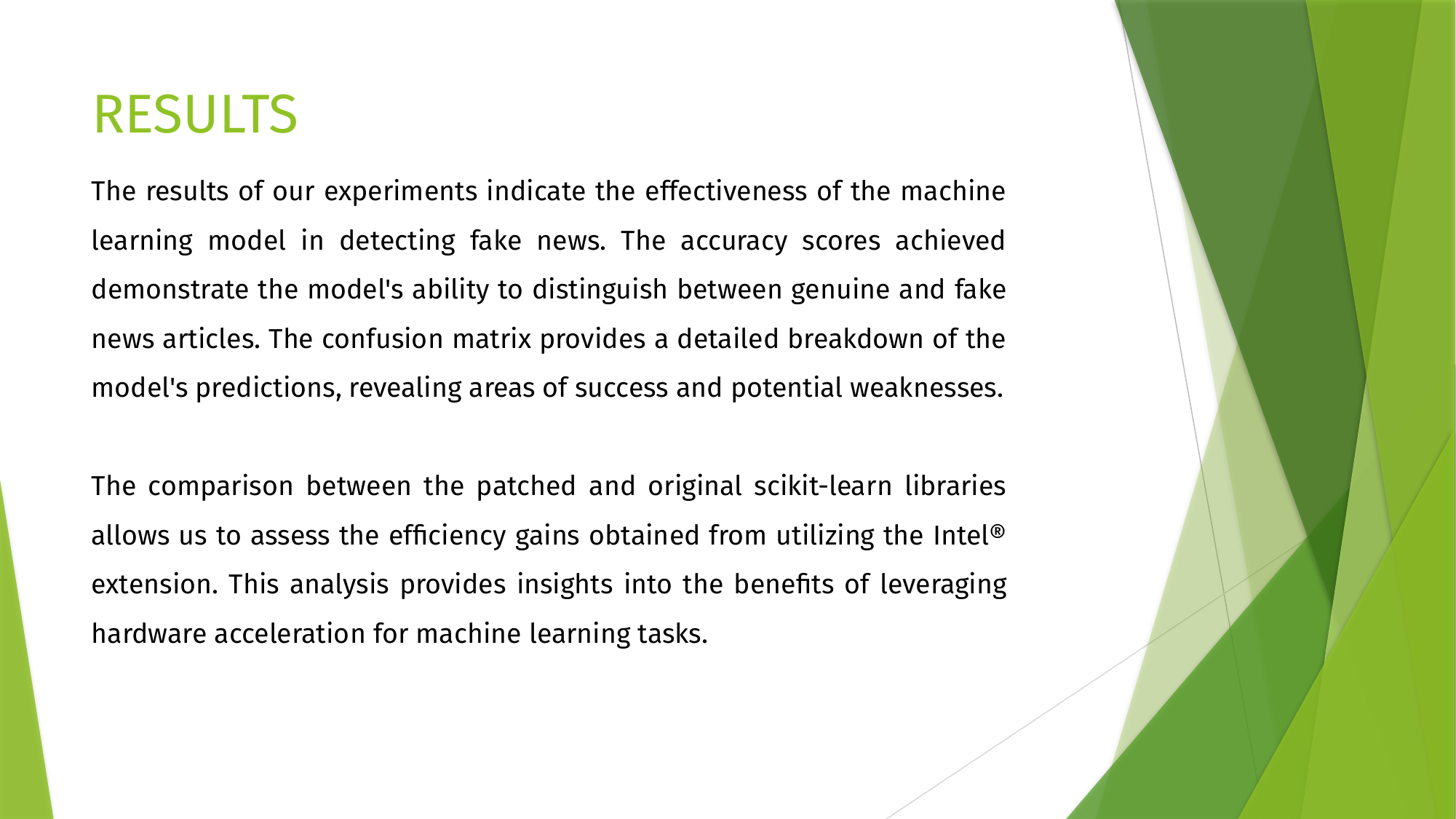

# RESULTS
The results of our experiments indicate the effectiveness of the machine learning model in detecting fake news. The accuracy scores achieved demonstrate the model's ability to distinguish between genuine and fake news articles. The confusion matrix provides a detailed breakdown of the model's predictions, revealing areas of success and potential weaknesses.

The comparison between the patched and original scikit-learn libraries allows us to assess the efficiency gains obtained from utilizing the Intel® extension. This analysis provides insights into the benefits of leveraging hardware acceleration for machine learning tasks.